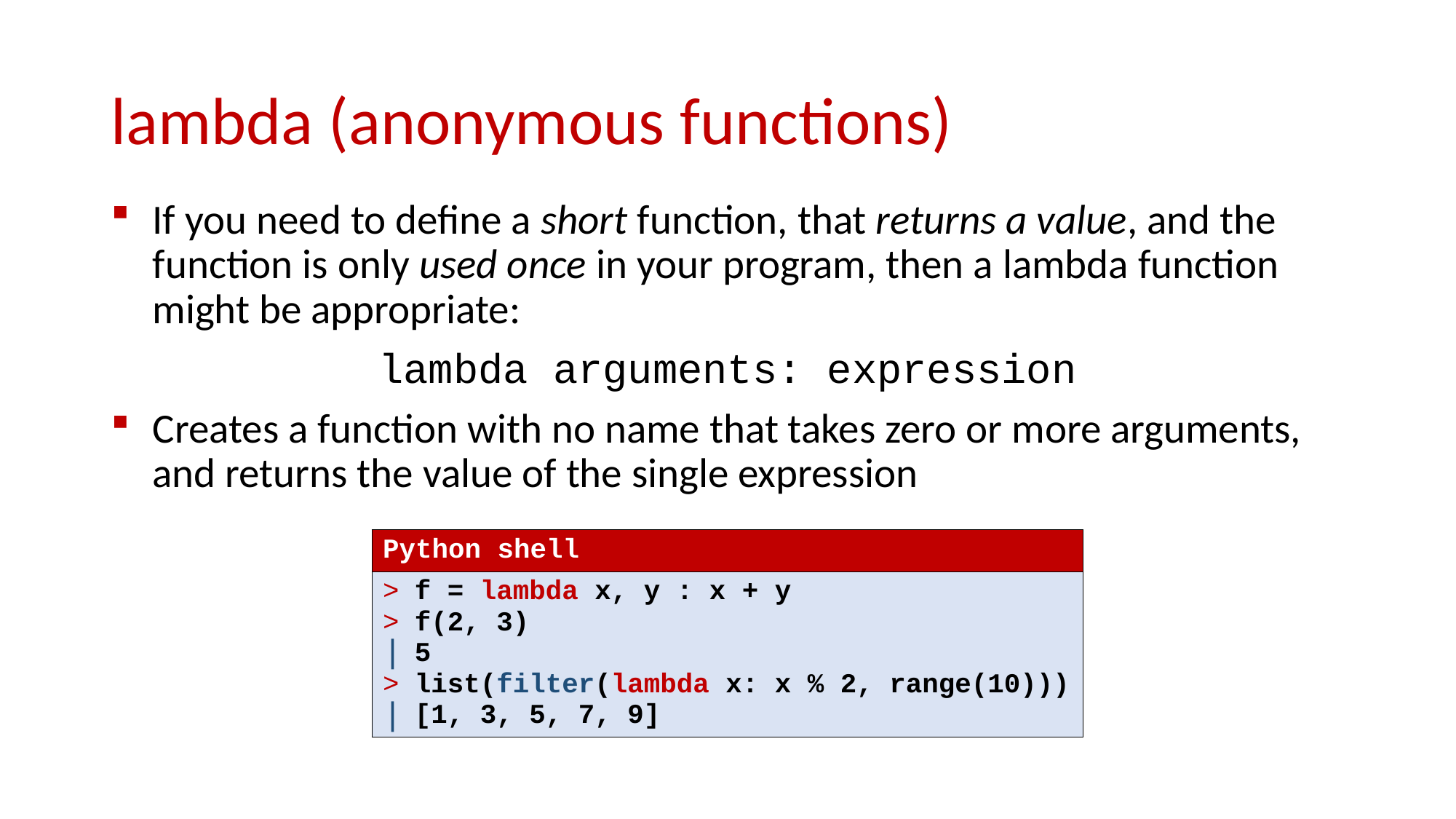

# lambda (anonymous functions)
If you need to define a short function, that returns a value, and the function is only used once in your program, then a lambda function might be appropriate:
lambda arguments: expression
Creates a function with no name that takes zero or more arguments, and returns the value of the single expression
| Python shell |
| --- |
| f = lambda x, y : x + y f(2, 3) 5 list(filter(lambda x: x % 2, range(10))) [1, 3, 5, 7, 9] |